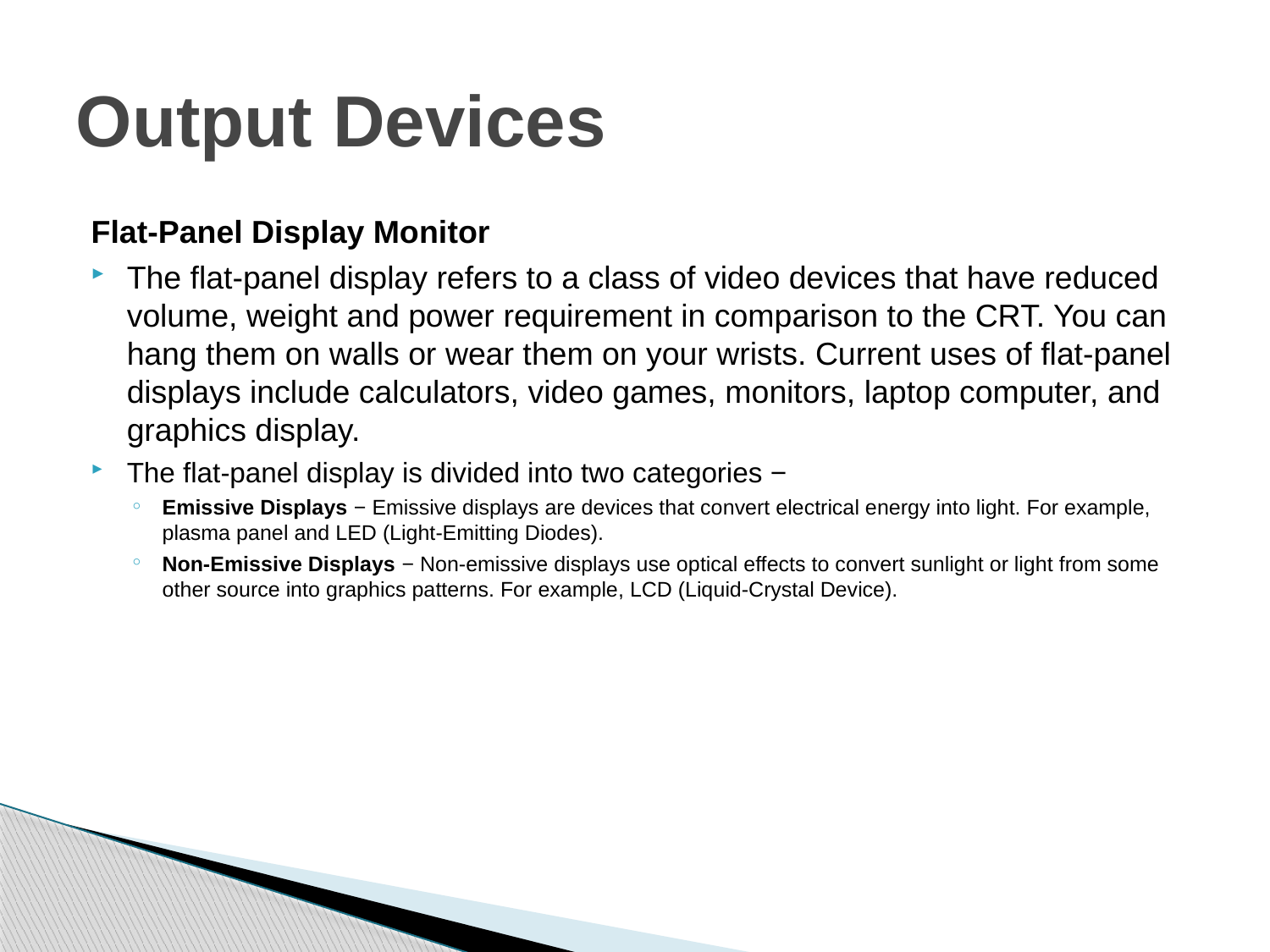

# Output Devices
Flat-Panel Display Monitor
The flat-panel display refers to a class of video devices that have reduced volume, weight and power requirement in comparison to the CRT. You can hang them on walls or wear them on your wrists. Current uses of flat-panel displays include calculators, video games, monitors, laptop computer, and graphics display.
The flat-panel display is divided into two categories −
Emissive Displays − Emissive displays are devices that convert electrical energy into light. For example, plasma panel and LED (Light-Emitting Diodes).
Non-Emissive Displays − Non-emissive displays use optical effects to convert sunlight or light from some other source into graphics patterns. For example, LCD (Liquid-Crystal Device).